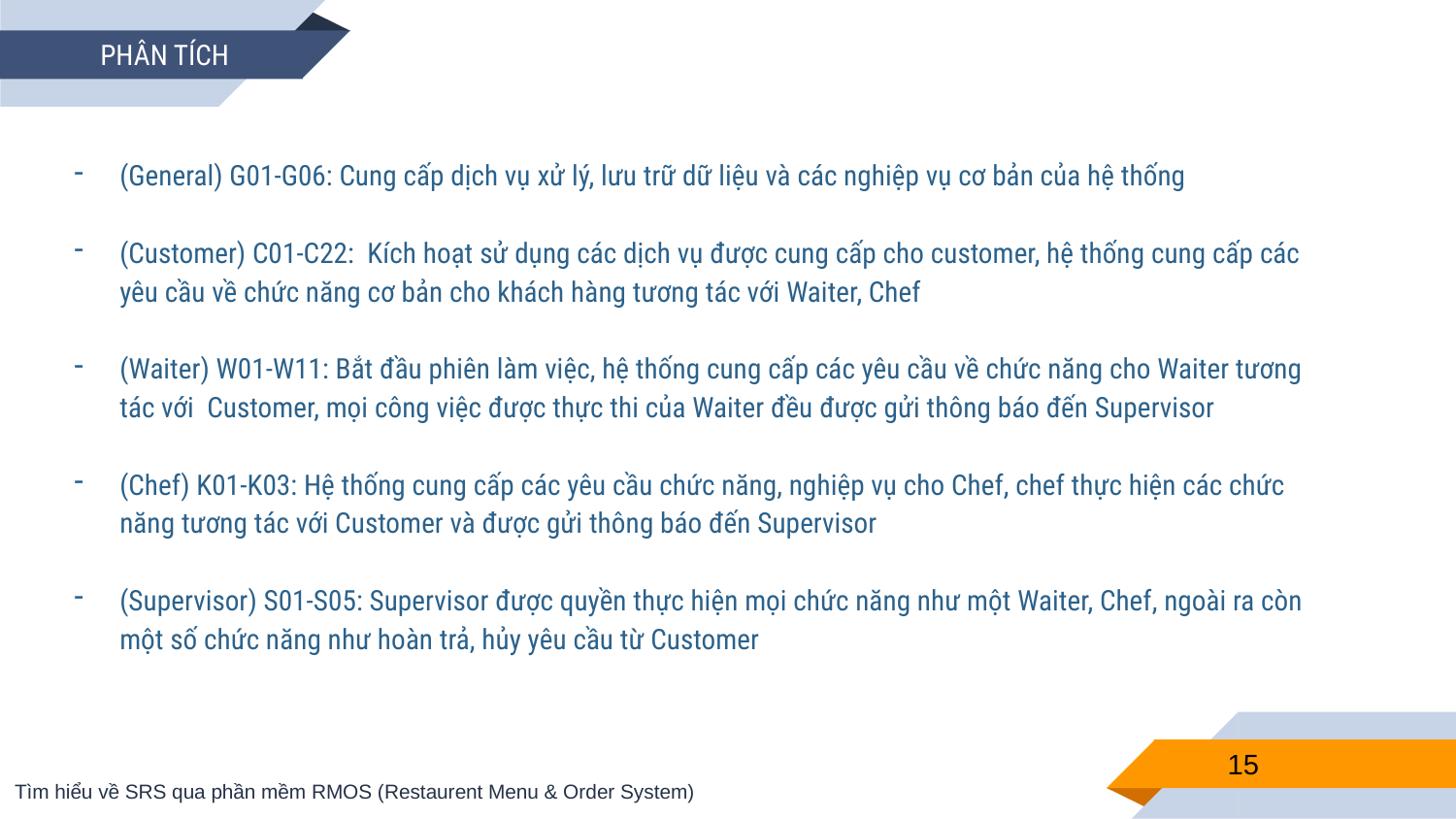

PHÂN TÍCH
(General) G01-G06: Cung cấp dịch vụ xử lý, lưu trữ dữ liệu và các nghiệp vụ cơ bản của hệ thống

(Customer) C01-C22:  Kích hoạt sử dụng các dịch vụ được cung cấp cho customer, hệ thống cung cấp các yêu cầu về chức năng cơ bản cho khách hàng tương tác với Waiter, Chef

(Waiter) W01-W11: Bắt đầu phiên làm việc, hệ thống cung cấp các yêu cầu về chức năng cho Waiter tương tác với  Customer, mọi công việc được thực thi của Waiter đều được gửi thông báo đến Supervisor

(Chef) K01-K03: Hệ thống cung cấp các yêu cầu chức năng, nghiệp vụ cho Chef, chef thực hiện các chức năng tương tác với Customer và được gửi thông báo đến Supervisor

(Supervisor) S01-S05: Supervisor được quyền thực hiện mọi chức năng như một Waiter, Chef, ngoài ra còn một số chức năng như hoàn trả, hủy yêu cầu từ Customer

15
Tìm hiểu về SRS qua phần mềm RMOS (Restaurent Menu & Order System)